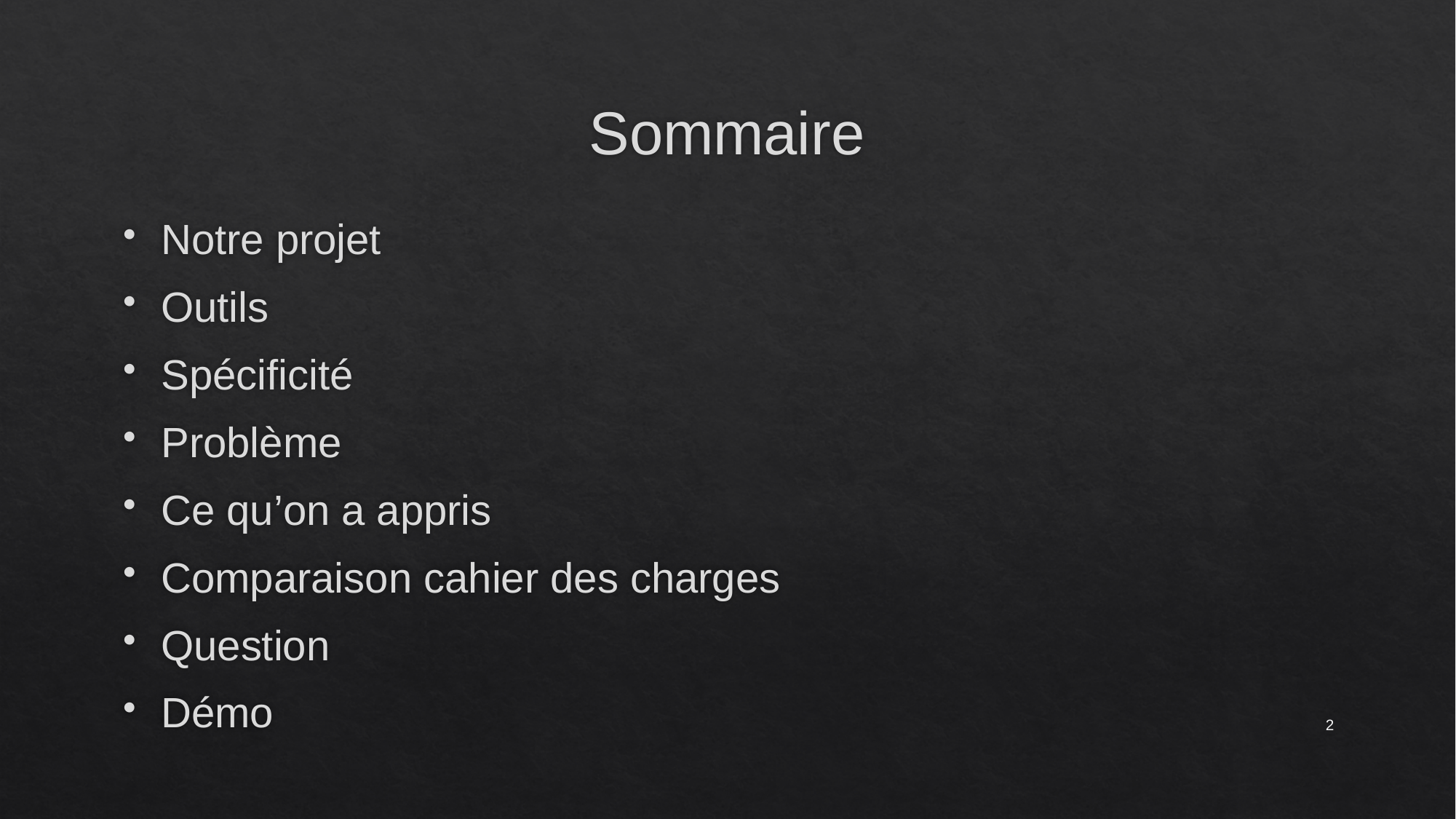

# Sommaire
Notre projet
Outils
Spécificité
Problème
Ce qu’on a appris
Comparaison cahier des charges
Question
Démo

2